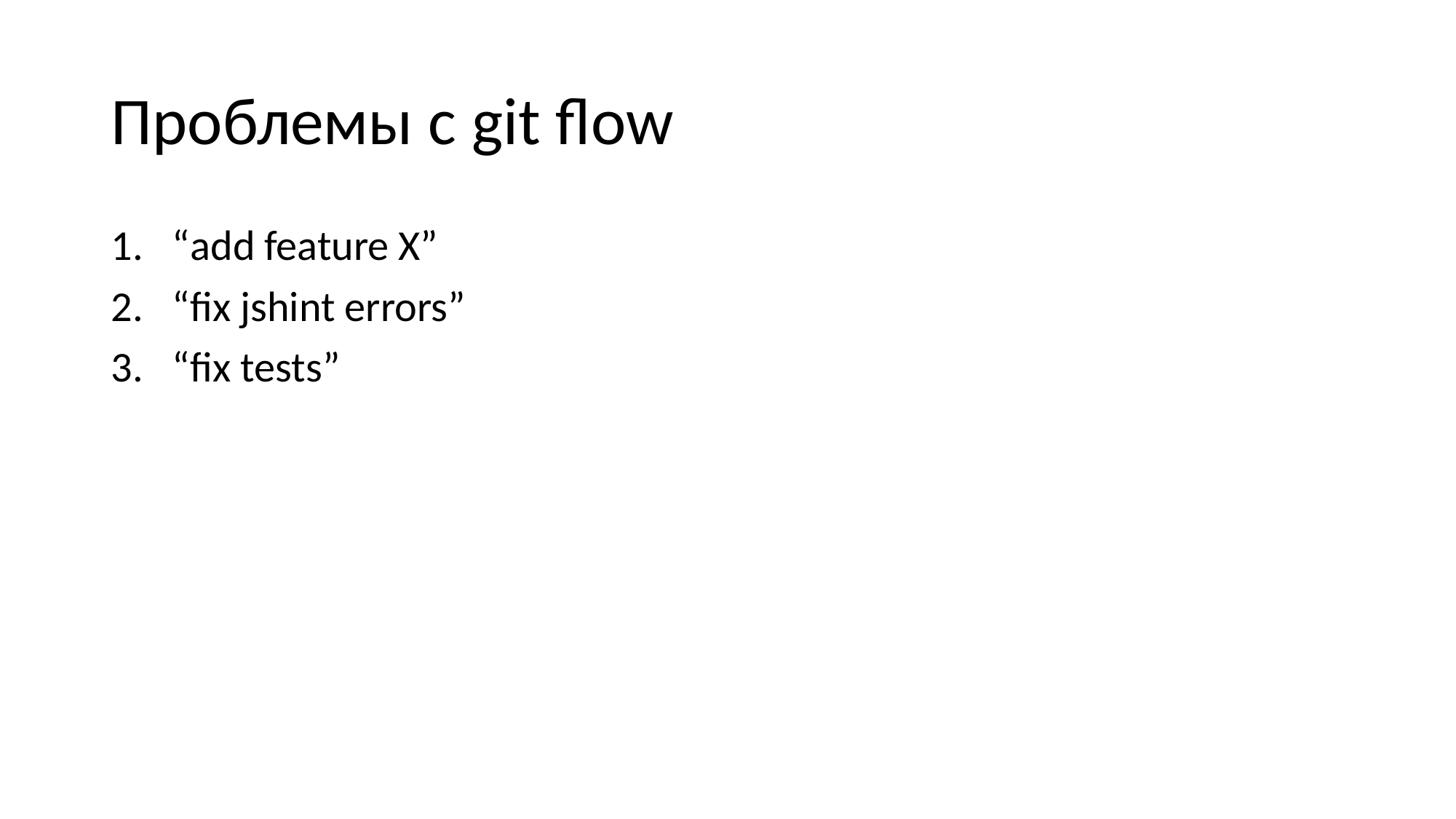

# Проблемы с git flow
“add feature X”
“fix jshint errors”
“fix tests”